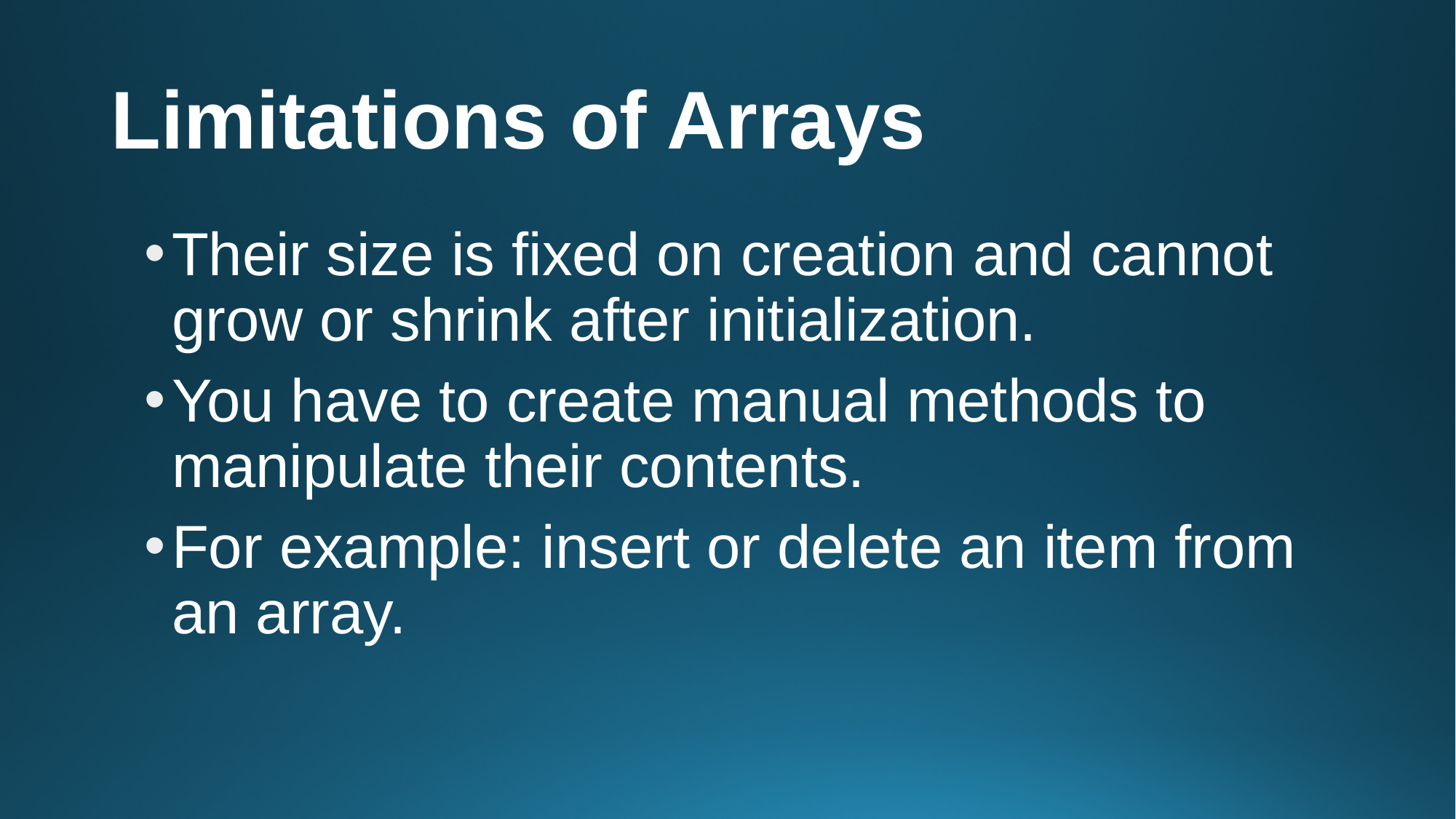

# Limitations of Arrays
Their size is fixed on creation and cannot grow or shrink after initialization.
You have to create manual methods to manipulate their contents.
For example: insert or delete an item from an array.